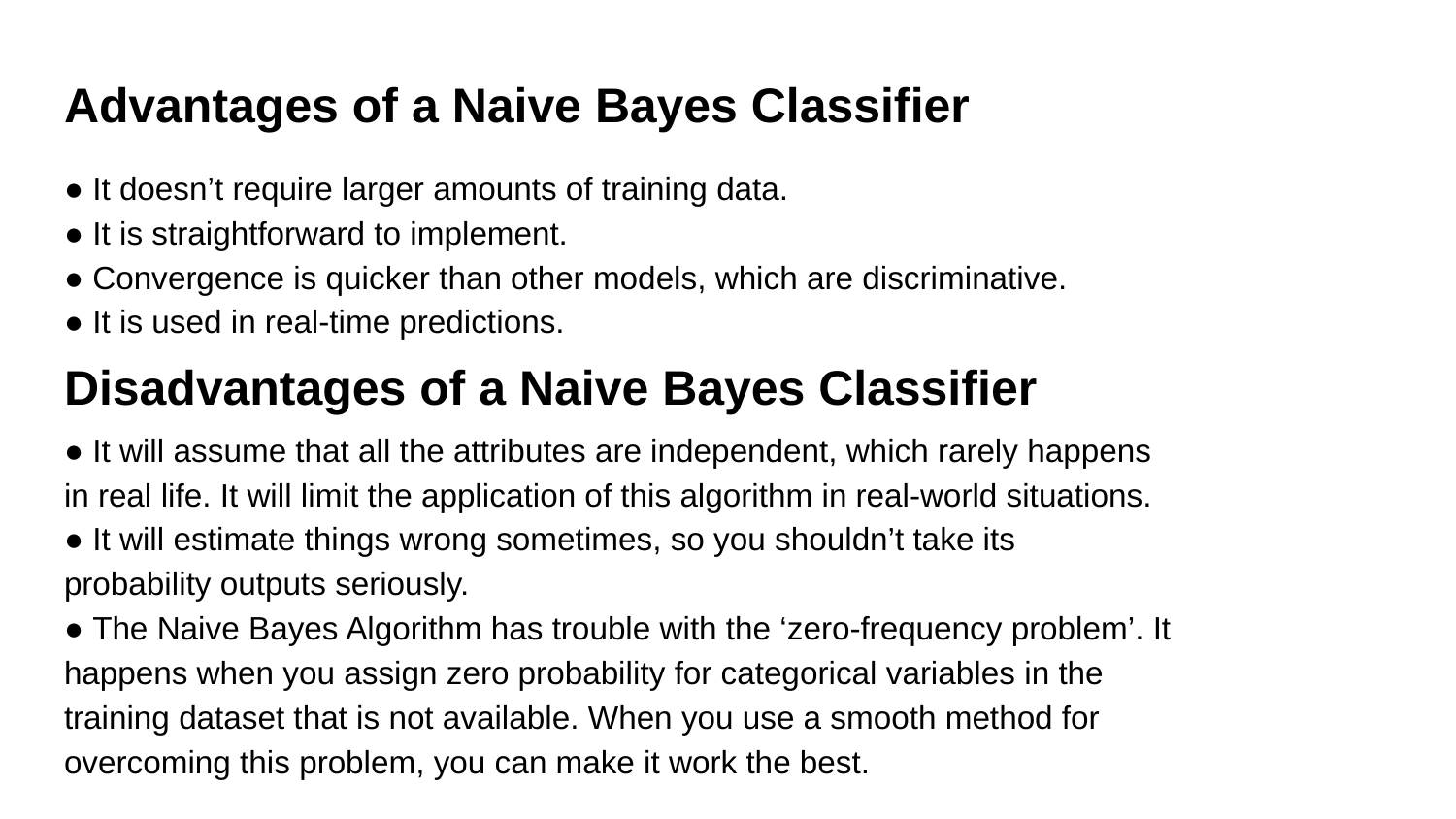

# Advantages of a Naive Bayes Classifier
● It doesn’t require larger amounts of training data.
● It is straightforward to implement.
● Convergence is quicker than other models, which are discriminative.
● It is used in real-time predictions.
Disadvantages of a Naive Bayes Classifier
● It will assume that all the attributes are independent, which rarely happens in real life. It will limit the application of this algorithm in real-world situations.
● It will estimate things wrong sometimes, so you shouldn’t take its probability outputs seriously.
● The Naive Bayes Algorithm has trouble with the ‘zero-frequency problem’. It happens when you assign zero probability for categorical variables in the training dataset that is not available. When you use a smooth method for overcoming this problem, you can make it work the best.